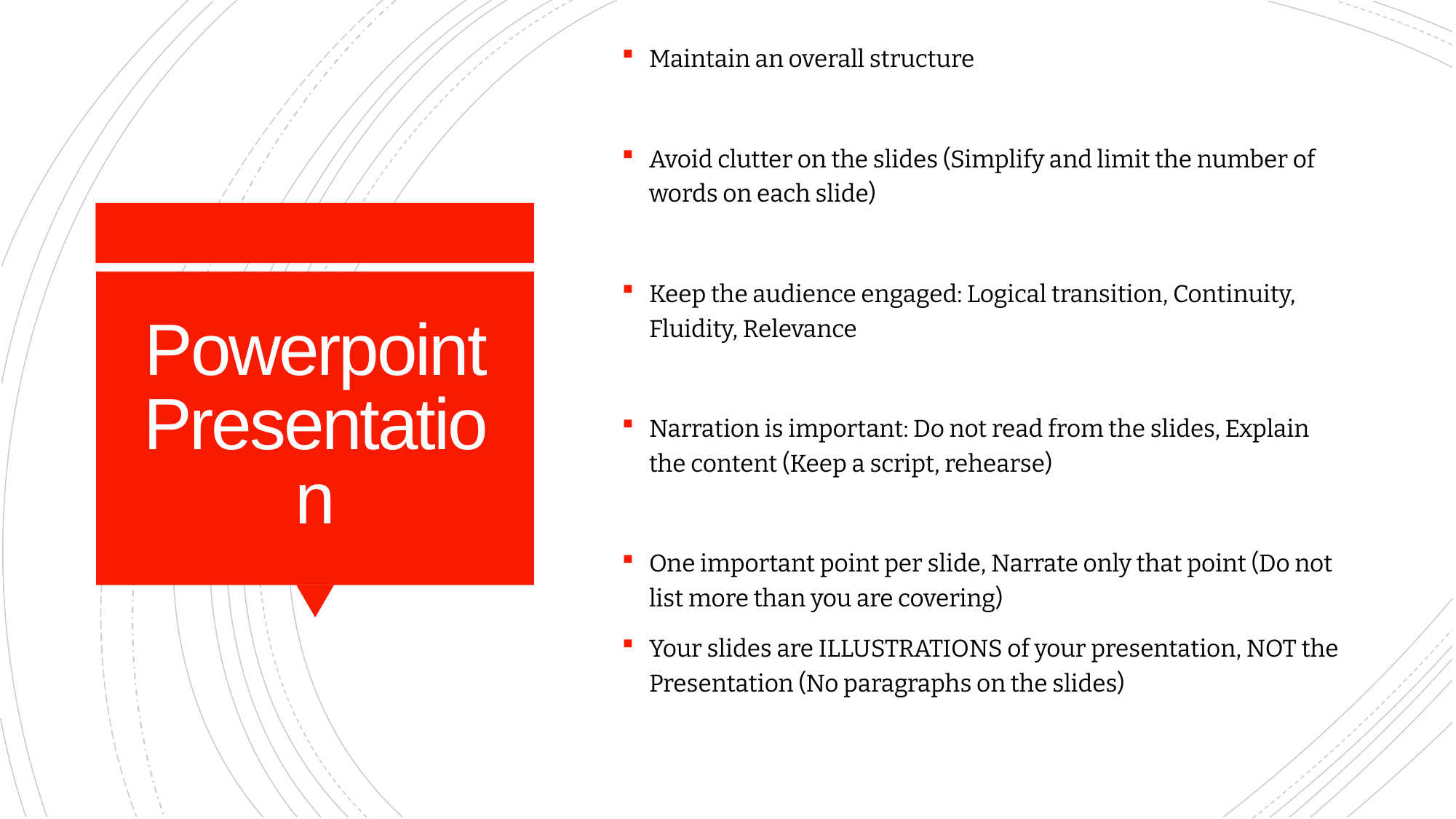

Maintain an overall structure

Avoid clutter on the slides (Simplify and limit the number of words on each slide)

Keep the audience engaged: Logical transition, Continuity, Fluidity, Relevance

Narration is important: Do not read from the slides, Explain the content (Keep a script, rehearse)

One important point per slide, Narrate only that point (Do not list more than you are covering)
Your slides are ILLUSTRATIONS of your presentation, NOT the Presentation (No paragraphs on the slides)

# Powerpoint Presentation